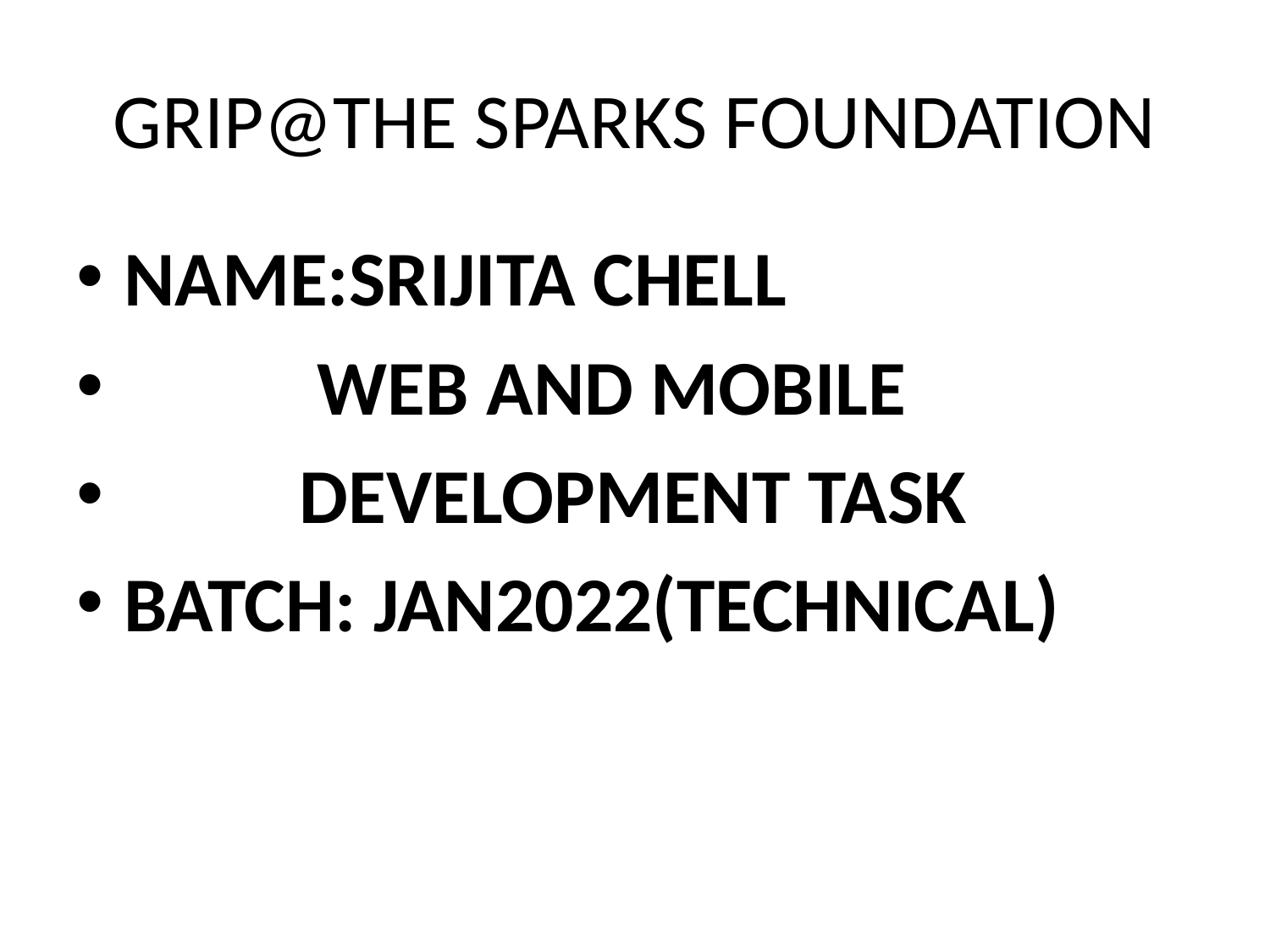

# GRIP@THE SPARKS FOUNDATION
NAME:SRIJITA CHELL
           WEB AND MOBILE
          DEVELOPMENT TASK
BATCH: JAN2022(TECHNICAL)